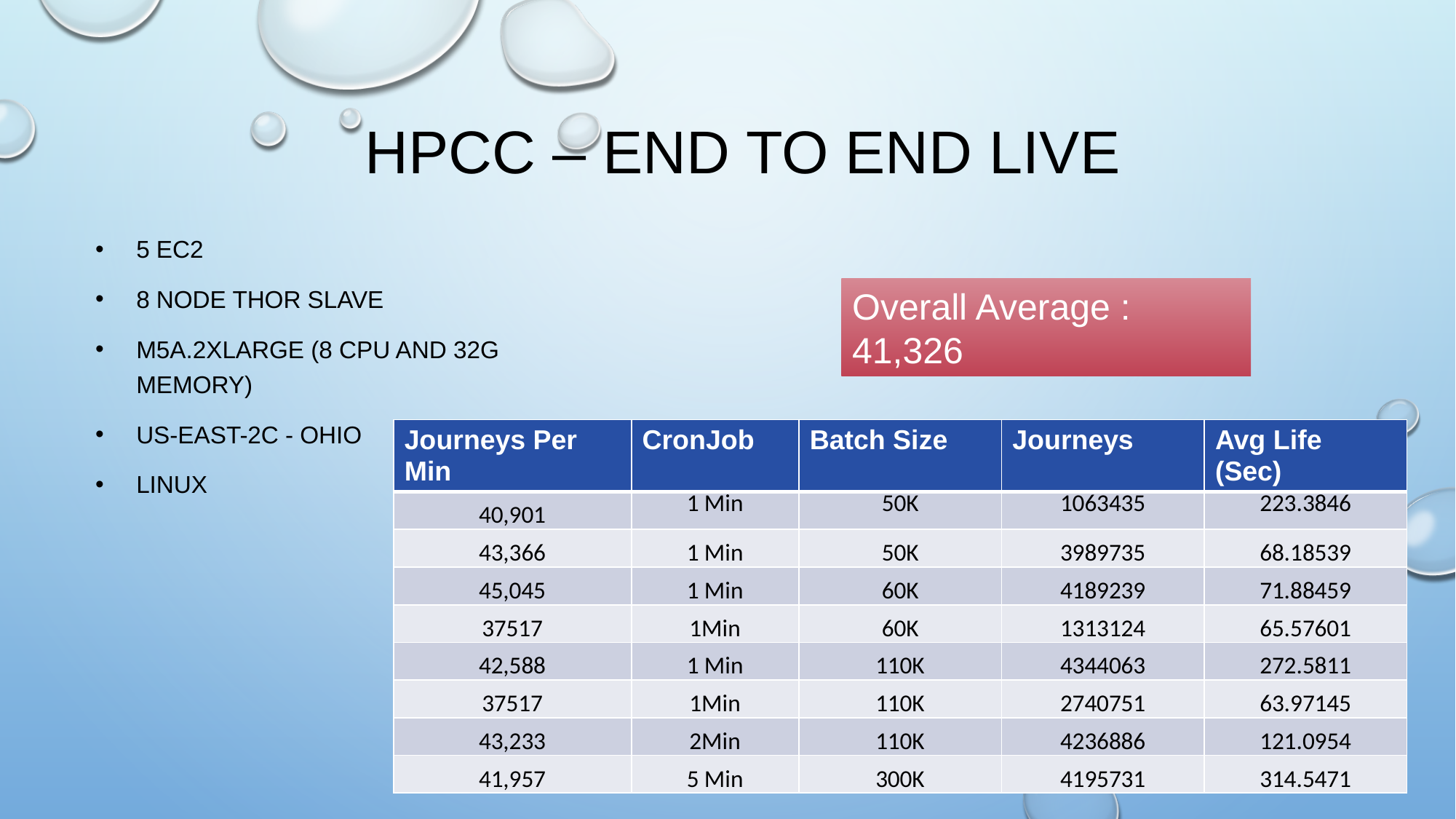

# HPCC – end to end live
5 ec2
8 Node thor slave
m5a.2xlarge (8 CPU and 32G memory)
us-east-2c - Ohio
Linux
Overall Average : 41,326
| Journeys Per Min | CronJob | Batch Size | Journeys | Avg Life (Sec) |
| --- | --- | --- | --- | --- |
| 40,901 | 1 Min | 50K | 1063435 | 223.3846 |
| 43,366 | 1 Min | 50K | 3989735 | 68.18539 |
| 45,045 | 1 Min | 60K | 4189239 | 71.88459 |
| 37517 | 1Min | 60K | 1313124 | 65.57601 |
| 42,588 | 1 Min | 110K | 4344063 | 272.5811 |
| 37517 | 1Min | 110K | 2740751 | 63.97145 |
| 43,233 | 2Min | 110K | 4236886 | 121.0954 |
| 41,957 | 5 Min | 300K | 4195731 | 314.5471 |